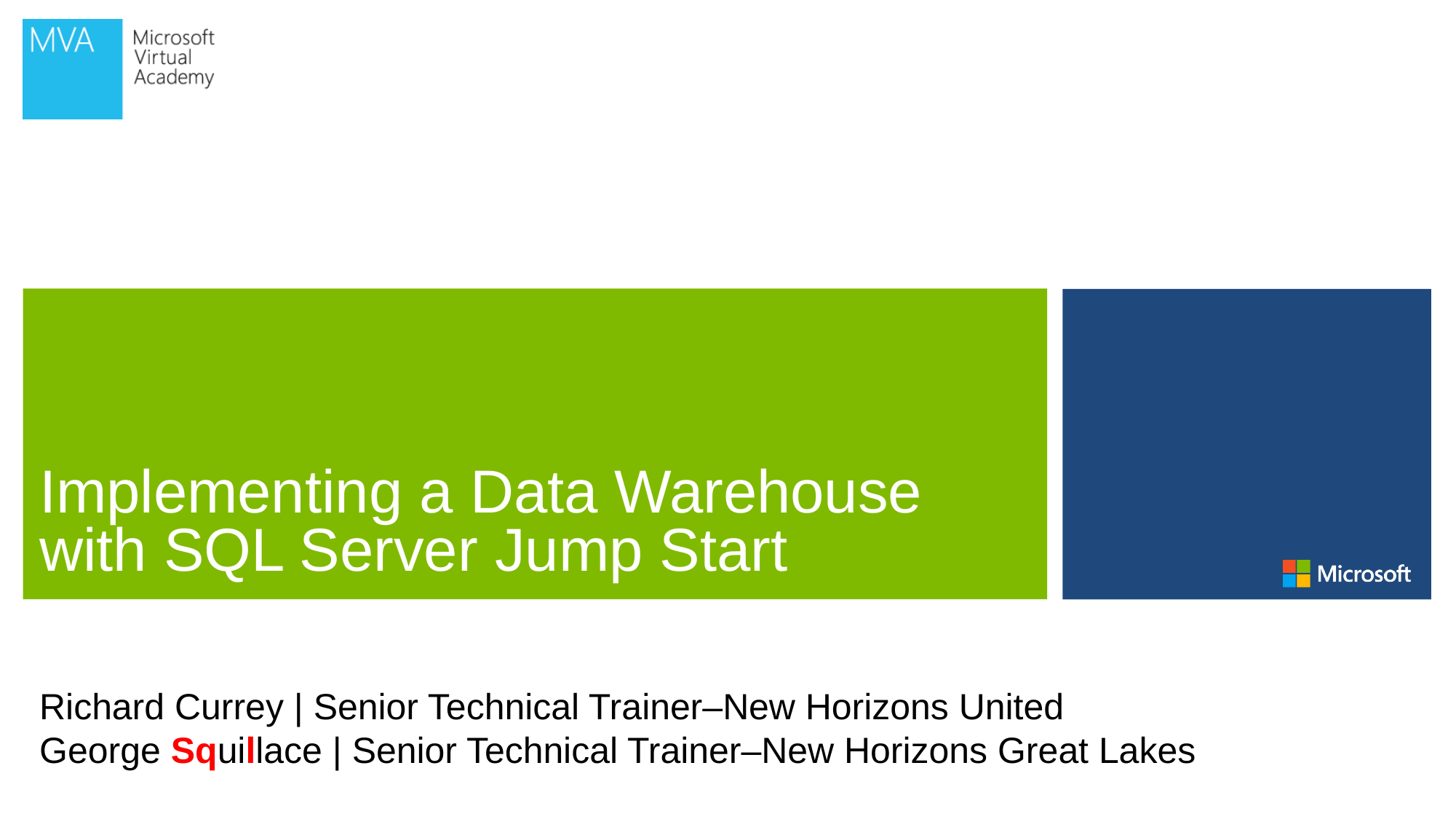

# Implementing a Data Warehouse with SQL Server Jump Start
Richard Currey | Senior Technical Trainer–New Horizons United
George Squillace | Senior Technical Trainer–New Horizons Great Lakes